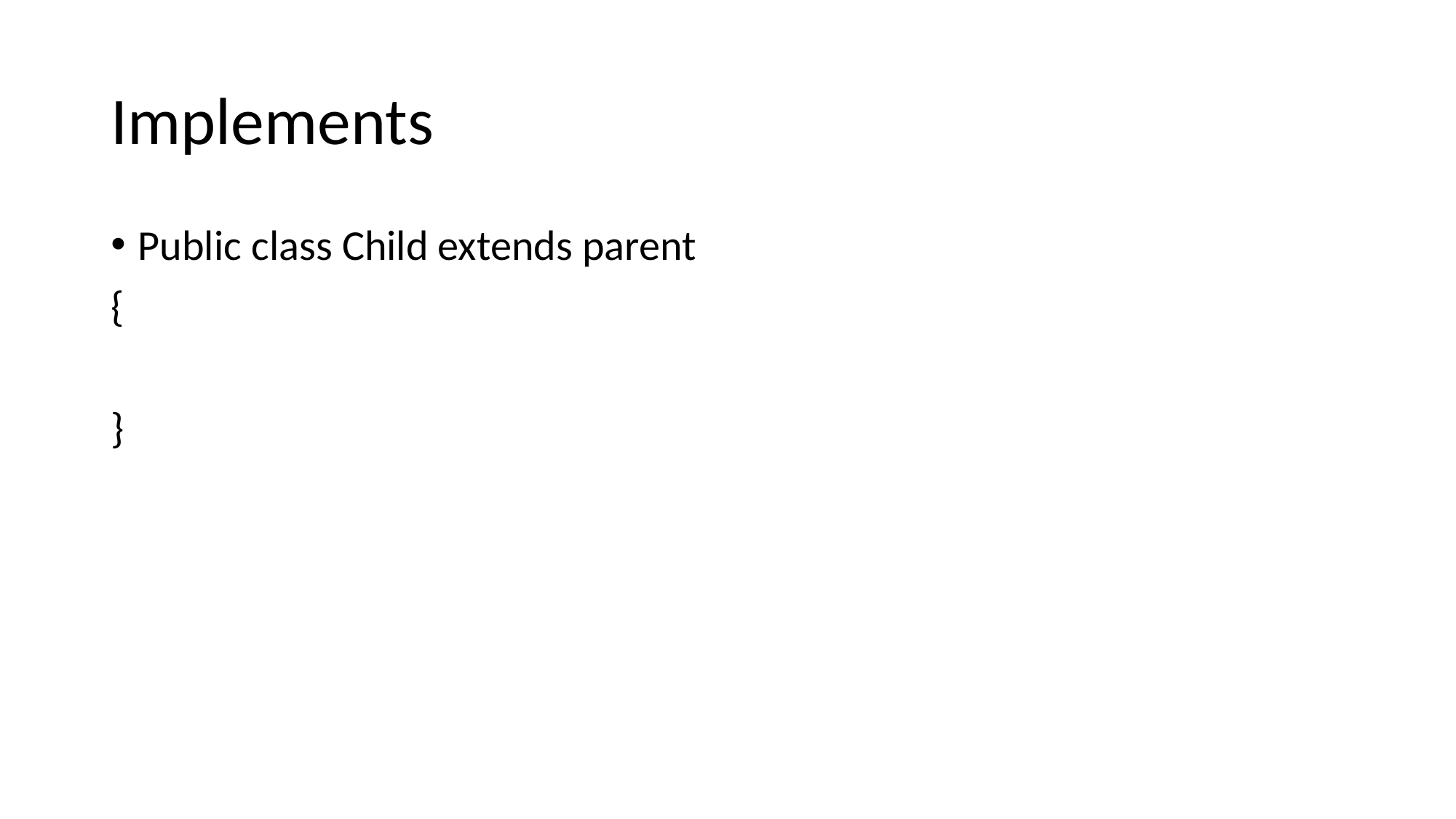

# Implements
Public class Child extends parent
{

}